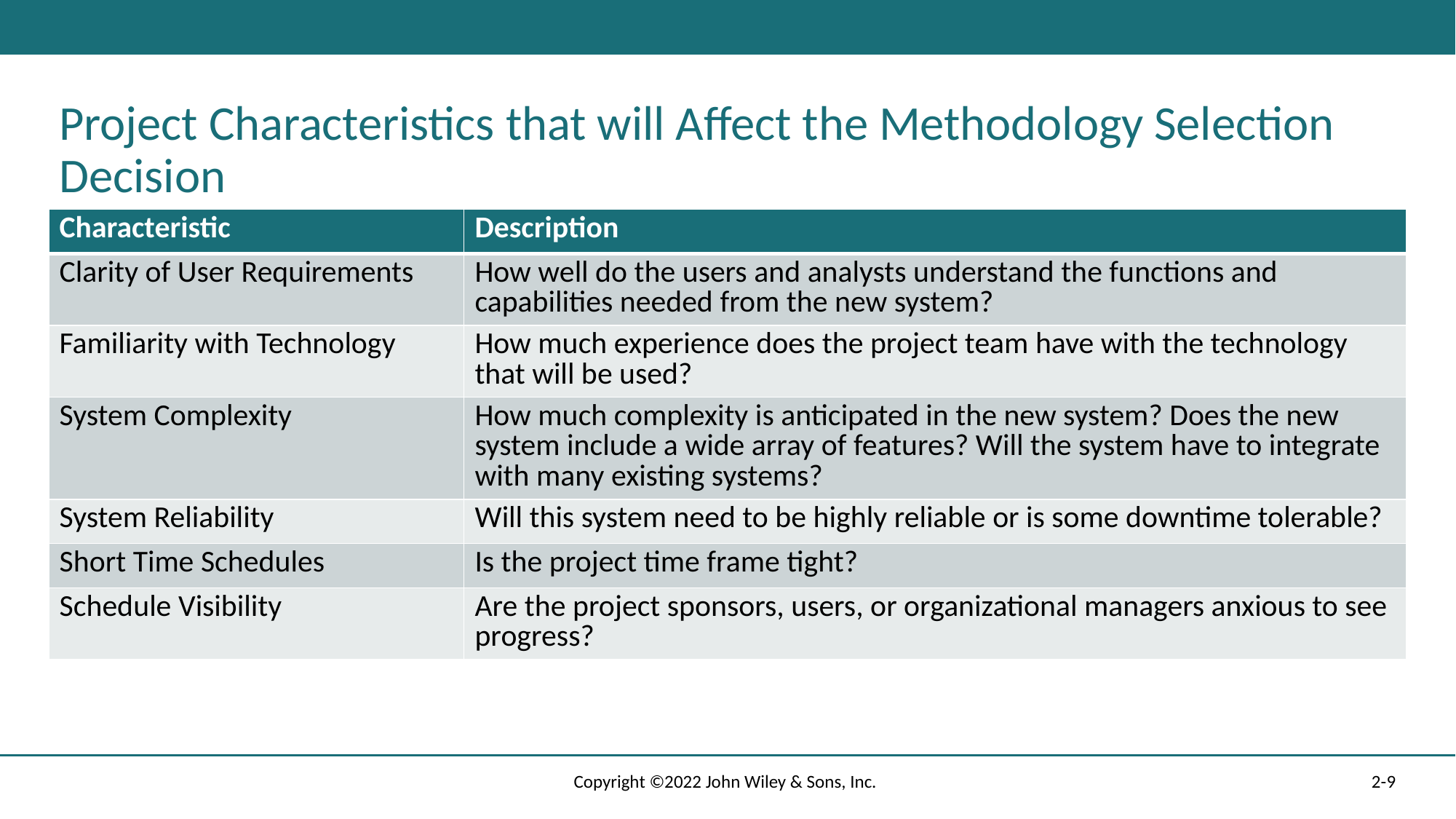

# Project Characteristics that will Affect the Methodology Selection Decision
| Characteristic | Description |
| --- | --- |
| Clarity of User Requirements | How well do the users and analysts understand the functions and capabilities needed from the new system? |
| Familiarity with Technology | How much experience does the project team have with the technology that will be used? |
| System Complexity | How much complexity is anticipated in the new system? Does the new system include a wide array of features? Will the system have to integrate with many existing systems? |
| System Reliability | Will this system need to be highly reliable or is some downtime tolerable? |
| Short Time Schedules | Is the project time frame tight? |
| Schedule Visibility | Are the project sponsors, users, or organizational managers anxious to see progress? |
Copyright ©2022 John Wiley & Sons, Inc.
2-9